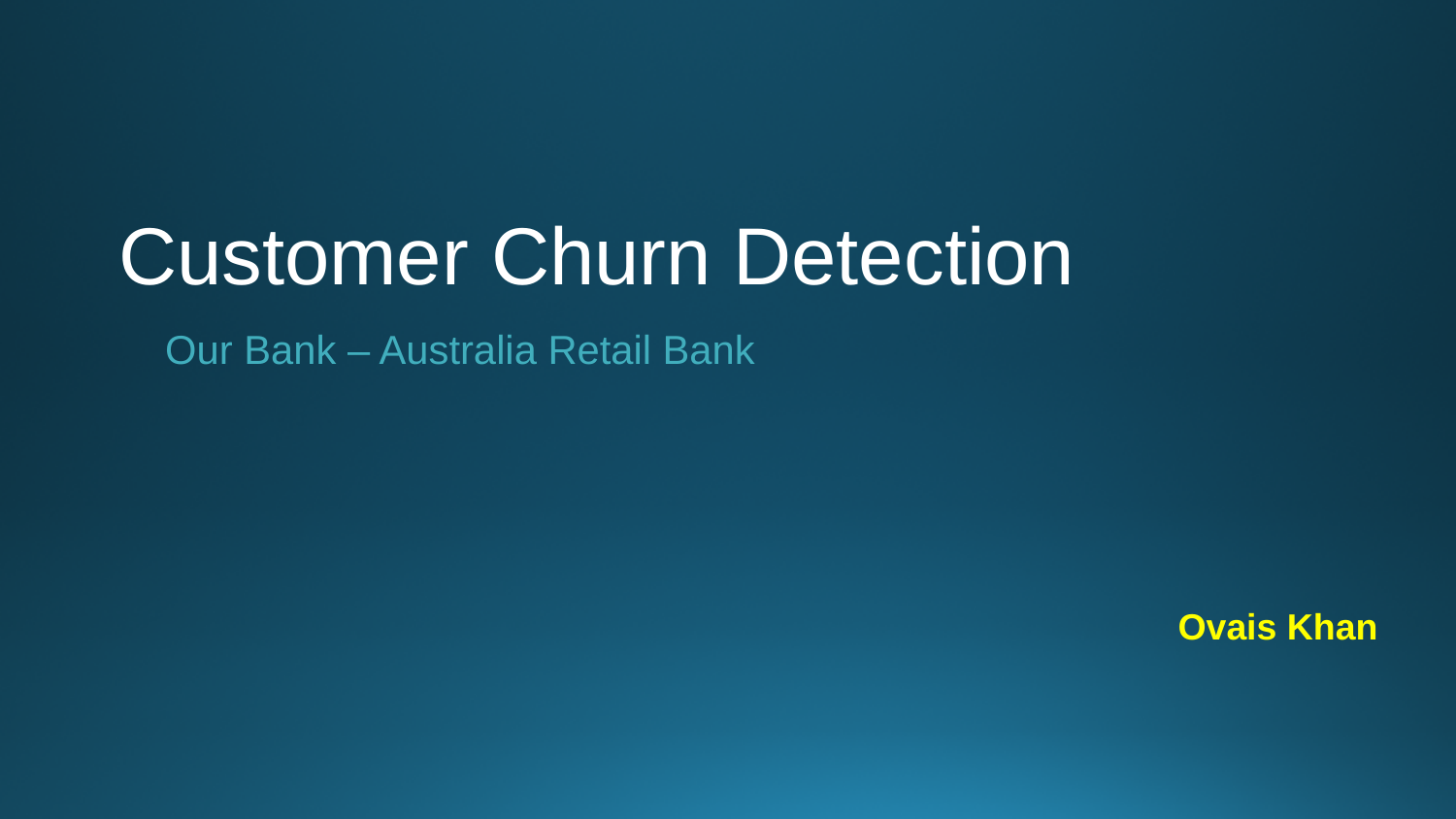

# Customer Churn Detection
Our Bank – Australia Retail Bank
Ovais Khan